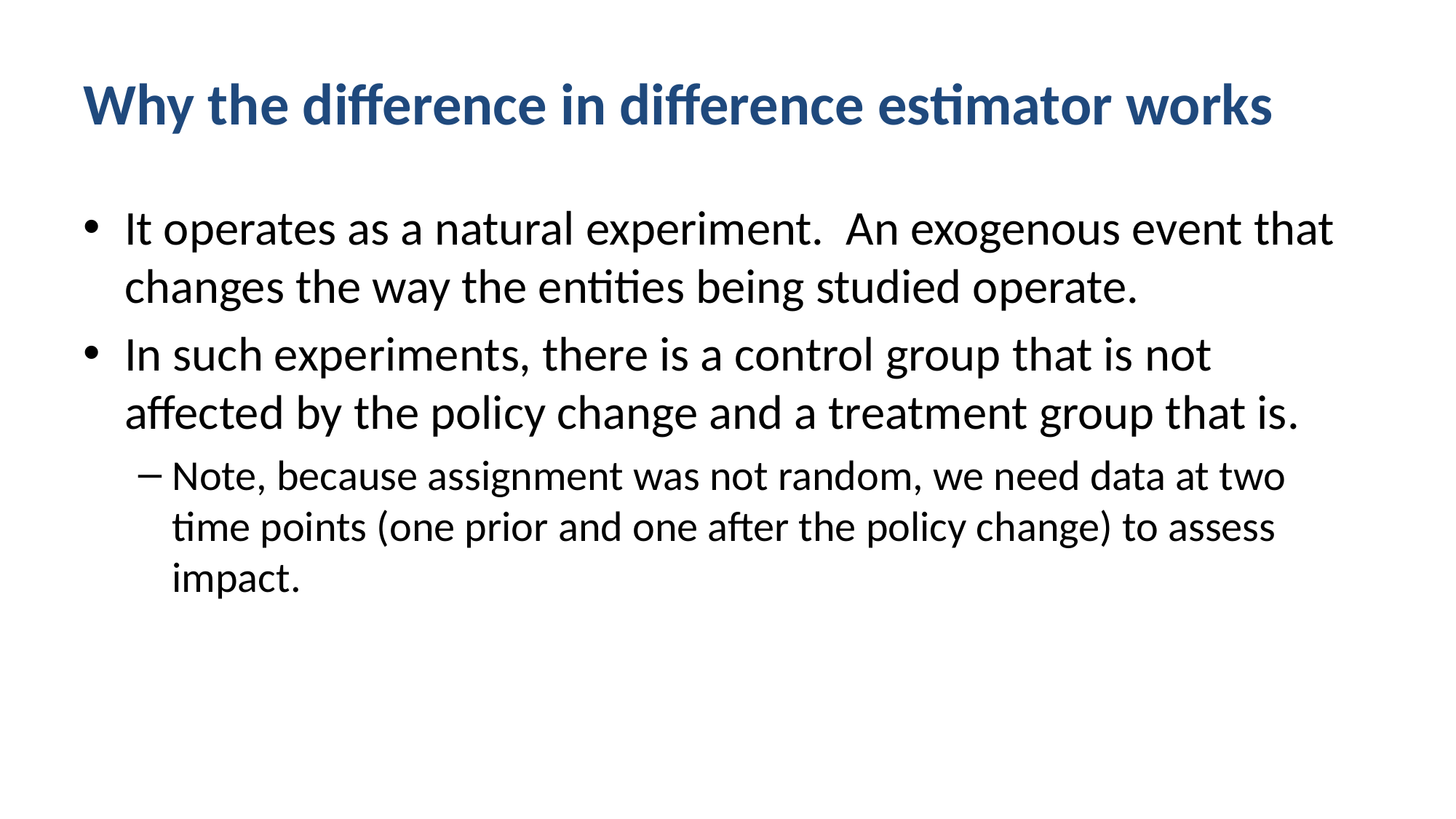

Why the difference in difference estimator works
It operates as a natural experiment.  An exogenous event that changes the way the entities being studied operate.
In such experiments, there is a control group that is not affected by the policy change and a treatment group that is.
Note, because assignment was not random, we need data at two time points (one prior and one after the policy change) to assess impact.